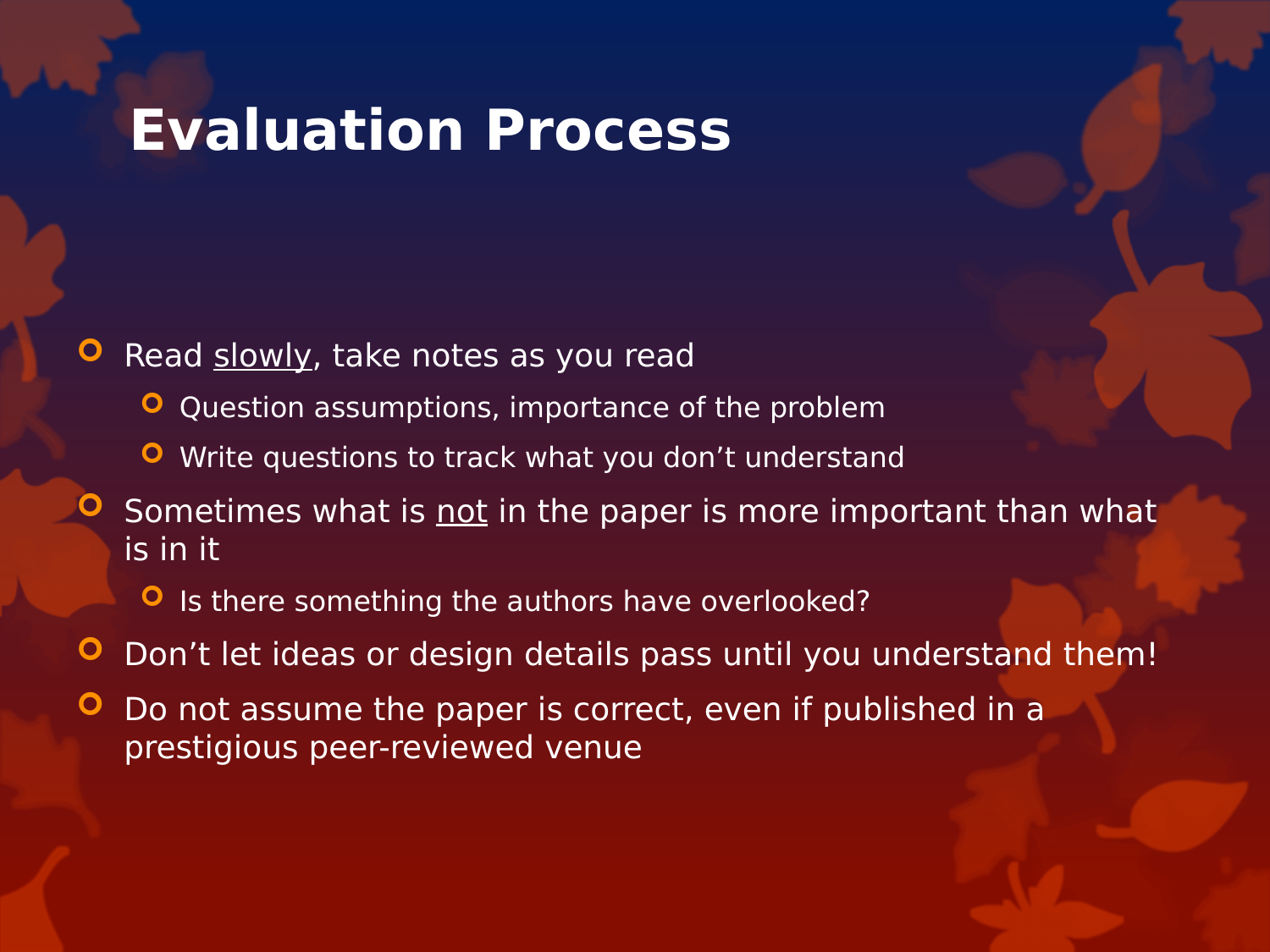

# Evaluation Process
Read slowly, take notes as you read
Question assumptions, importance of the problem
Write questions to track what you don’t understand
Sometimes what is not in the paper is more important than what is in it
Is there something the authors have overlooked?
Don’t let ideas or design details pass until you understand them!
Do not assume the paper is correct, even if published in a prestigious peer-reviewed venue